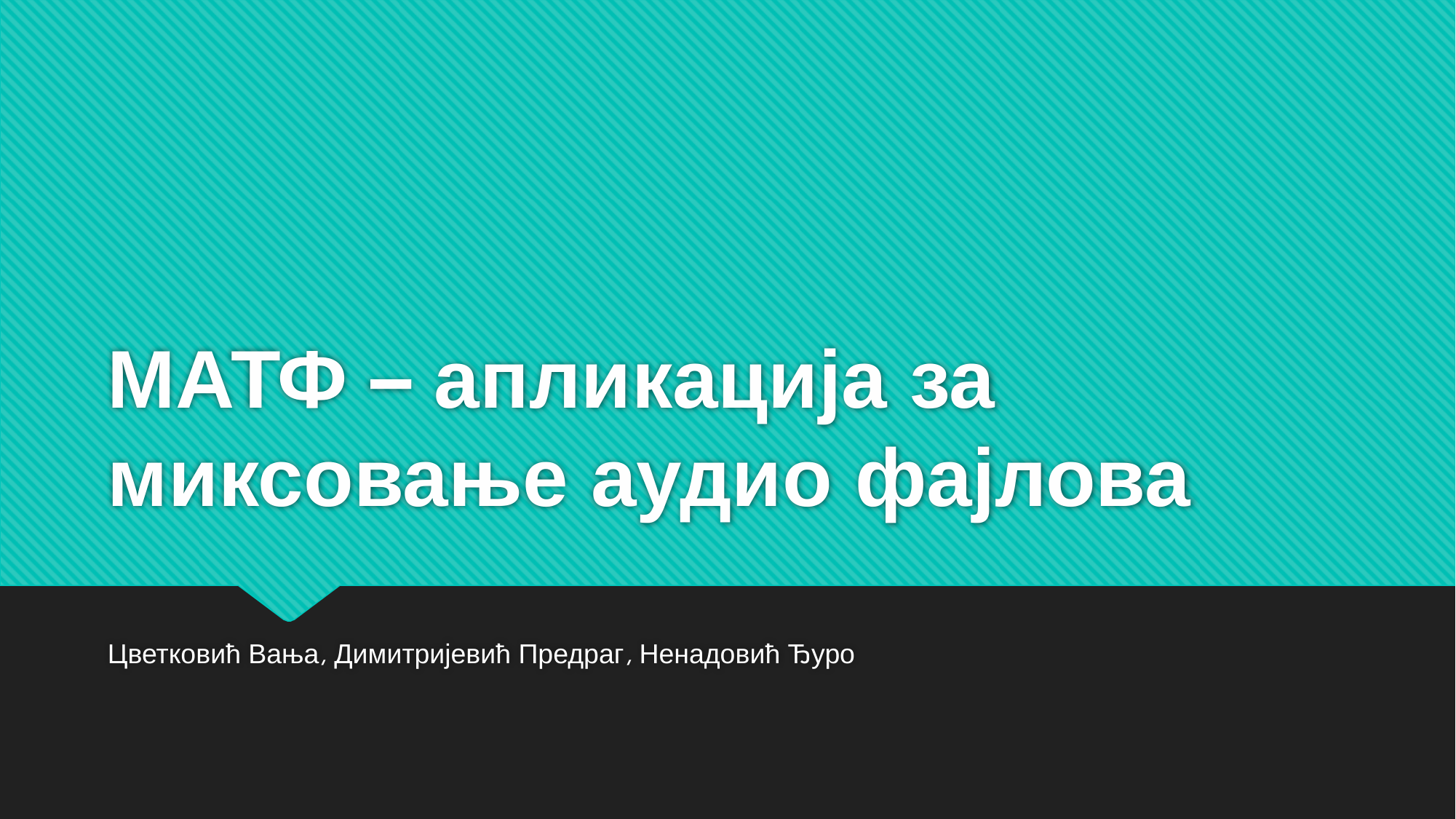

# МАТФ – апликација за миксовање аудио фајлова
Цветковић Вања, Димитријевић Предраг, Ненадовић Ђуро